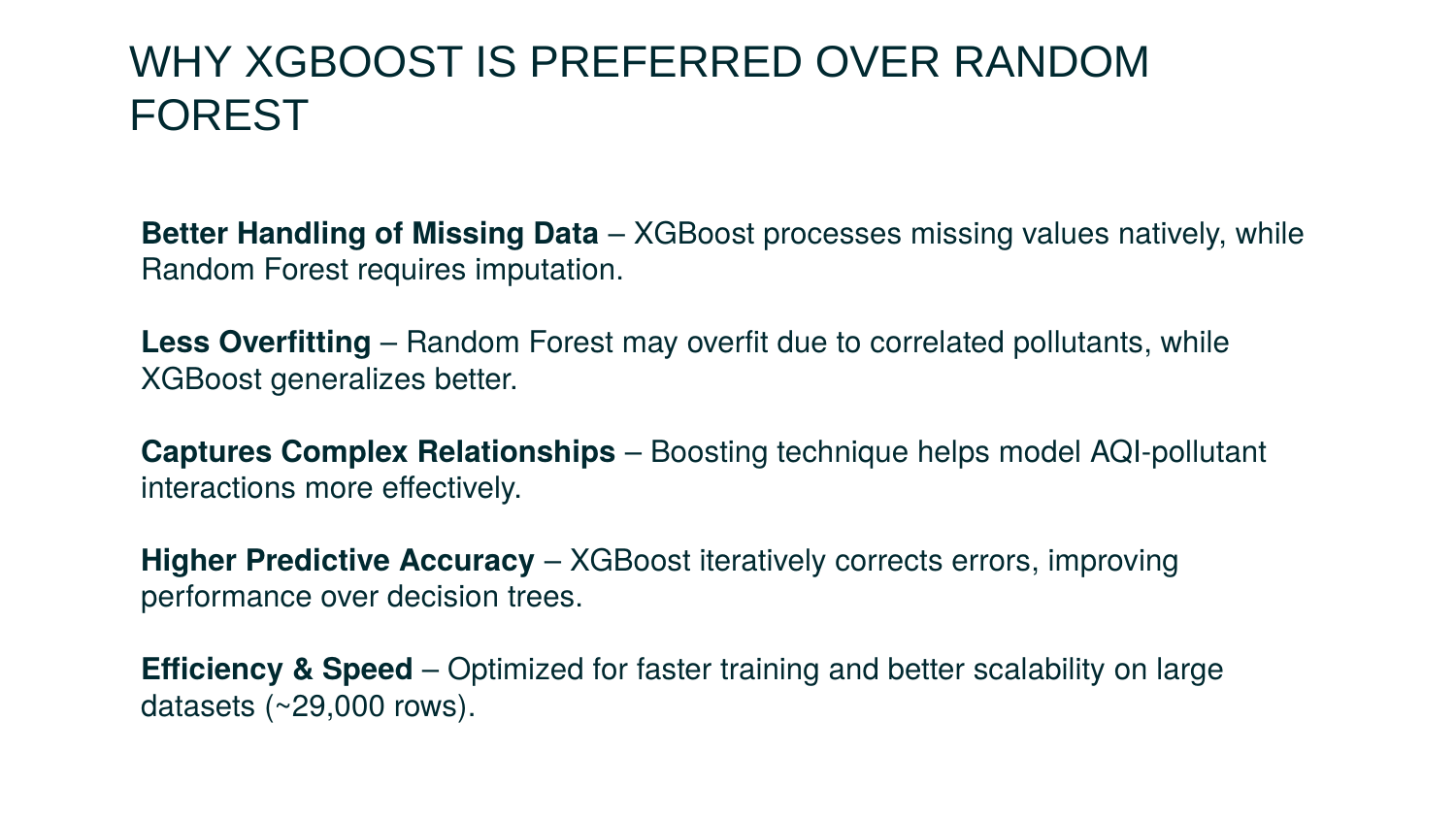

WHY XGBOOST IS PREFERRED OVER RANDOM FOREST
Better Handling of Missing Data – XGBoost processes missing values natively, while Random Forest requires imputation.
Less Overfitting – Random Forest may overfit due to correlated pollutants, while XGBoost generalizes better.
Captures Complex Relationships – Boosting technique helps model AQI-pollutant interactions more effectively.
Higher Predictive Accuracy – XGBoost iteratively corrects errors, improving performance over decision trees.
Efficiency & Speed – Optimized for faster training and better scalability on large datasets (~29,000 rows).